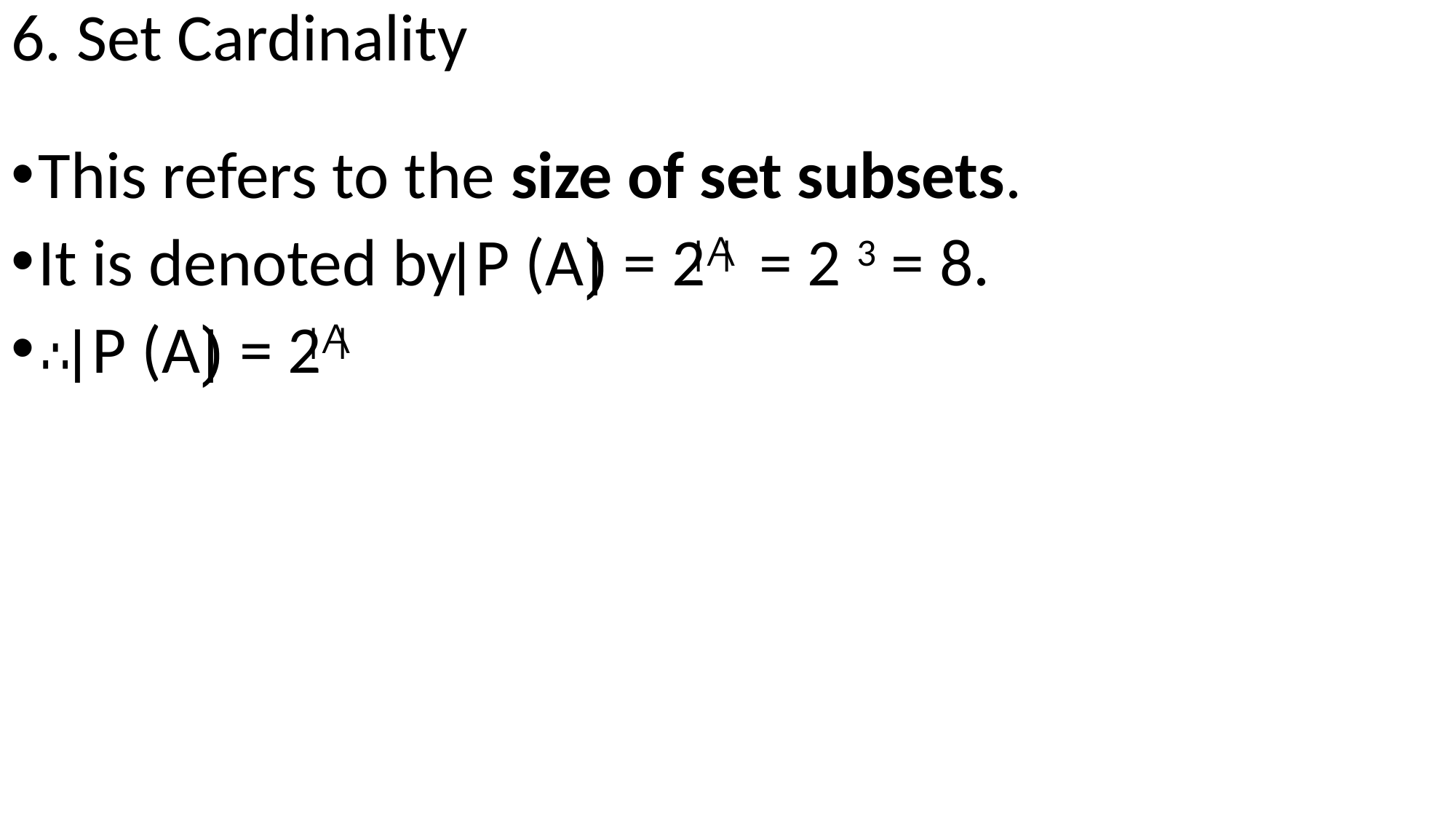

# 6. Set Cardinality
This refers to the size of set subsets.
It is denoted by ⃒P (A)⃒ = 2⃒A⃒  = 2 3 = 8.
∴ ⃒P (A)⃒ = 2⃒A⃒